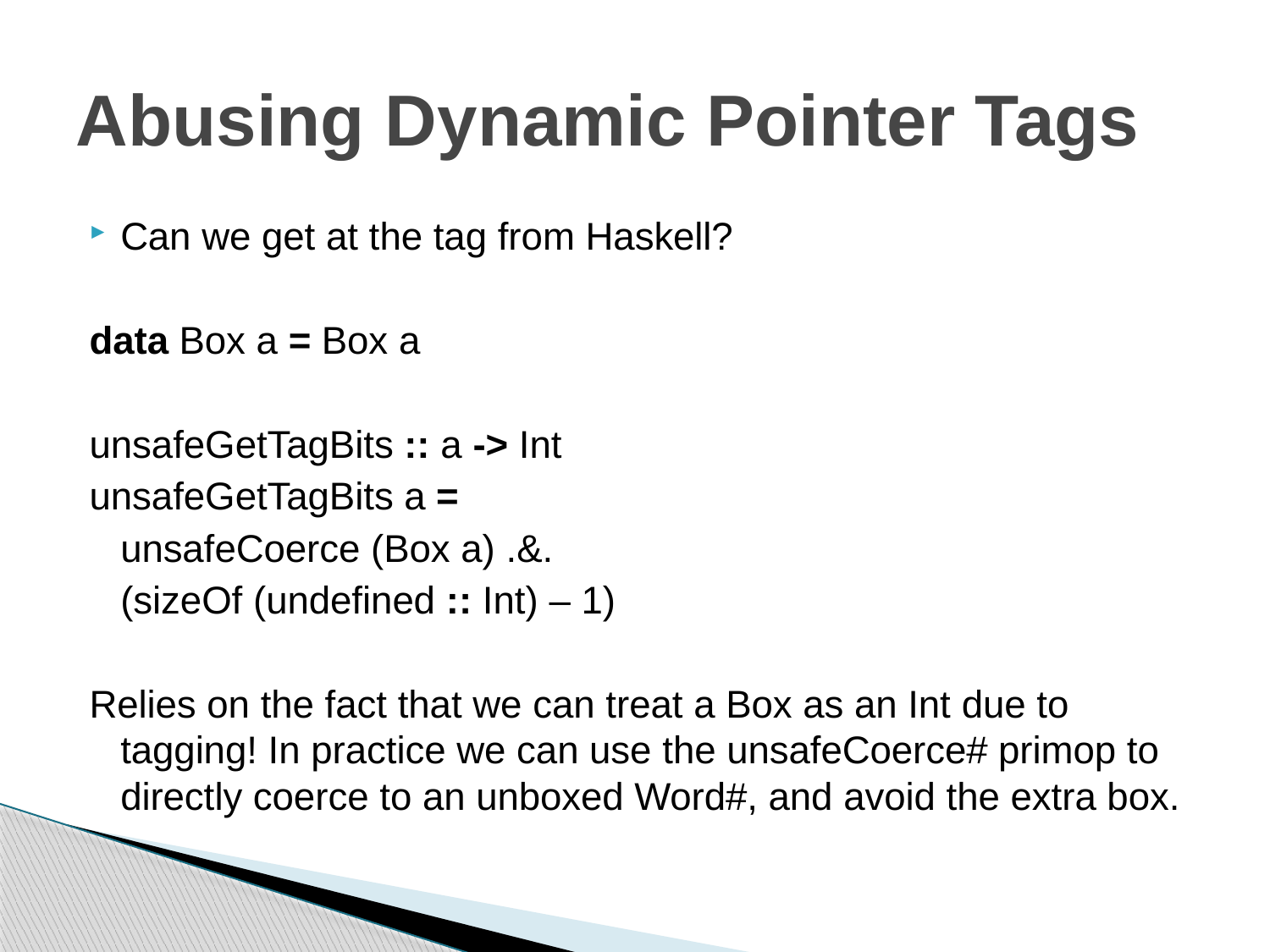

# Abusing Dynamic Pointer Tags
Can we get at the tag from Haskell?

data Box a = Box a

unsafeGetTagBits :: a -> Int
unsafeGetTagBits a =
	unsafeCoerce (Box a) .&.
	(sizeOf (undefined :: Int) – 1)

Relies on the fact that we can treat a Box as an Int due to tagging! In practice we can use the unsafeCoerce# primop to directly coerce to an unboxed Word#, and avoid the extra box.